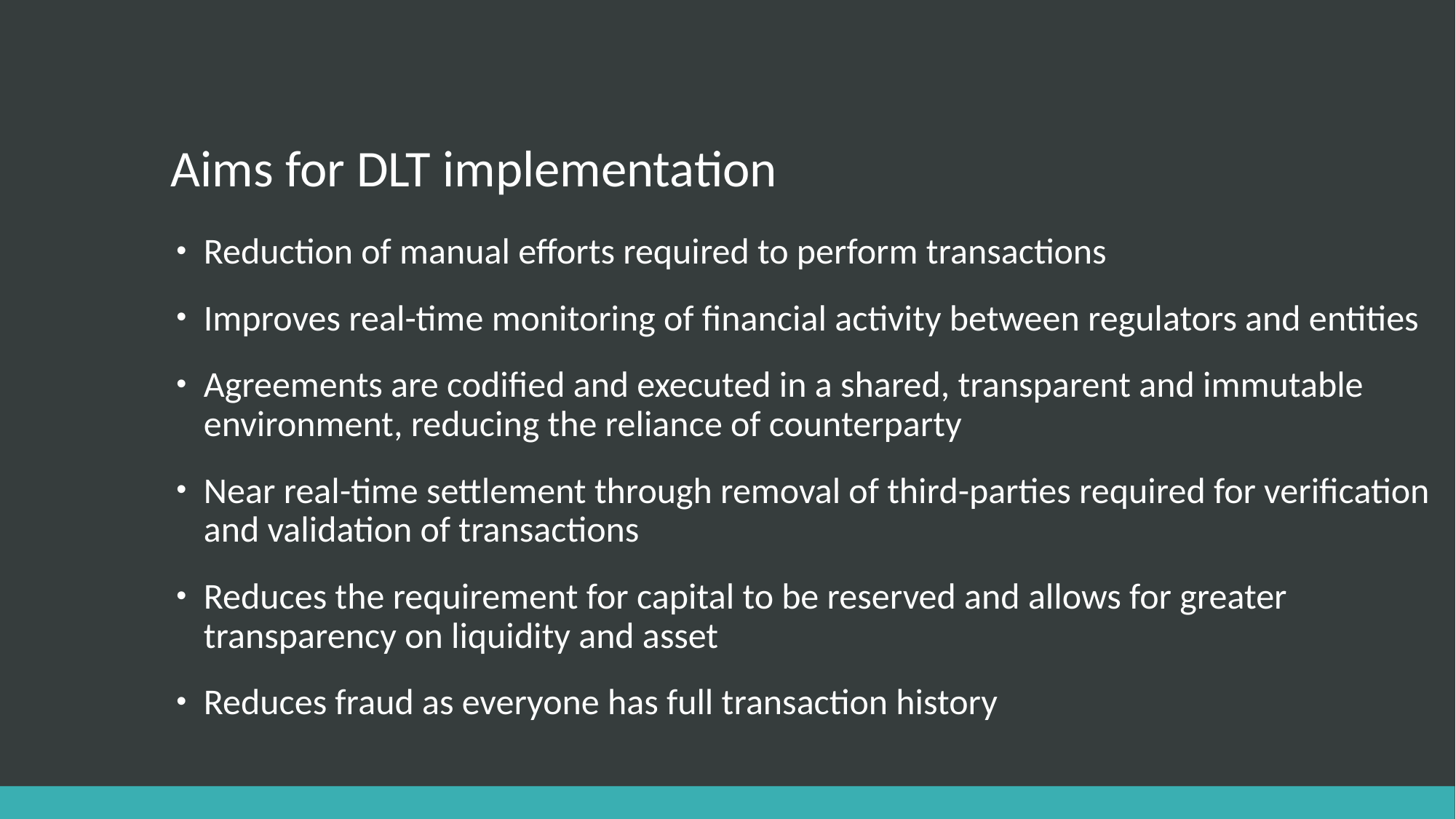

# Aims for DLT implementation
Reduction of manual efforts required to perform transactions
Improves real-time monitoring of financial activity between regulators and entities
Agreements are codified and executed in a shared, transparent and immutable environment, reducing the reliance of counterparty
Near real-time settlement through removal of third-parties required for verification and validation of transactions
Reduces the requirement for capital to be reserved and allows for greater transparency on liquidity and asset
Reduces fraud as everyone has full transaction history